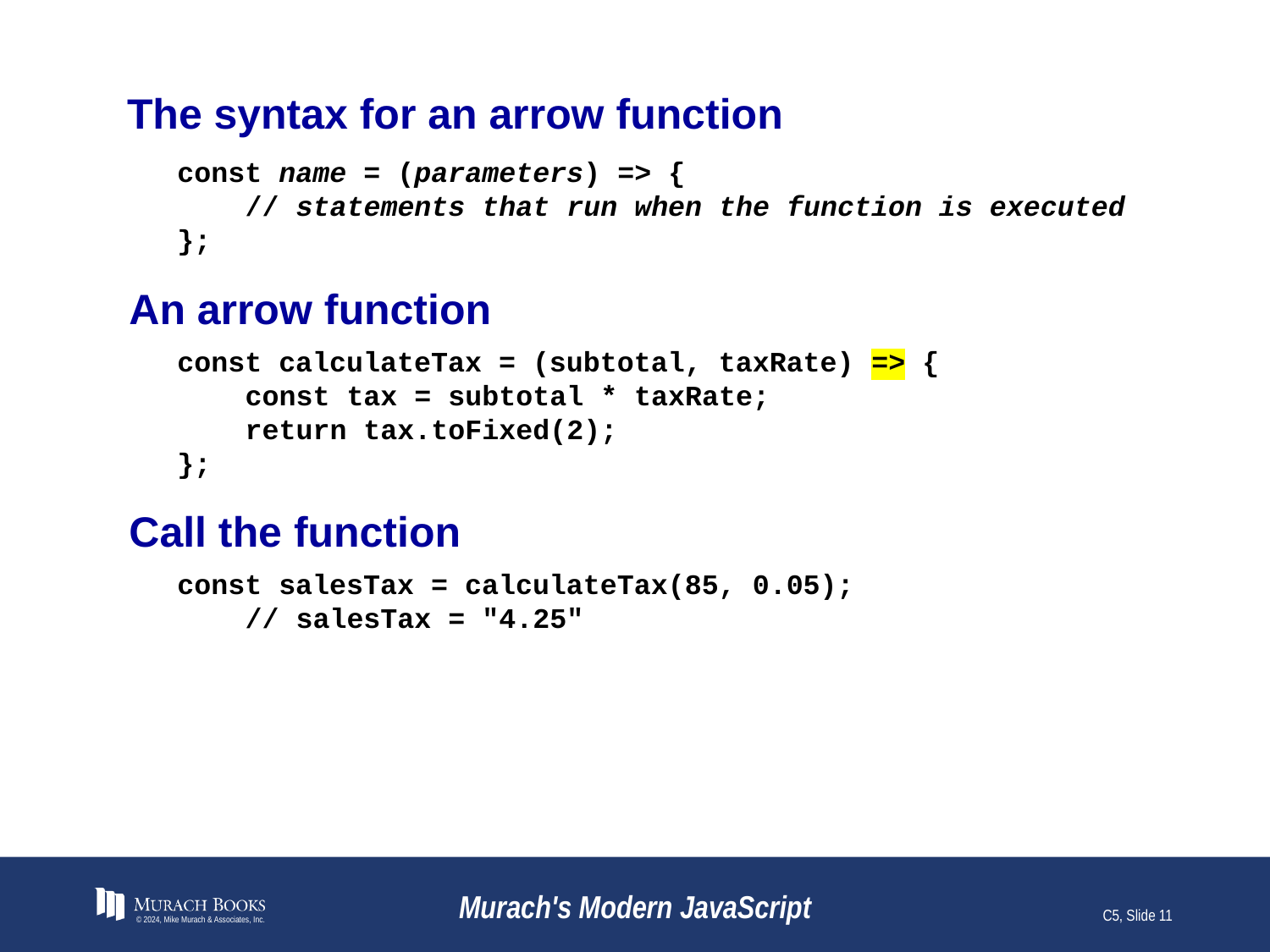

# The syntax for an arrow function
const name = (parameters) => {
    // statements that run when the function is executed
};
An arrow function
const calculateTax = (subtotal, taxRate) => {
    const tax = subtotal * taxRate;
    return tax.toFixed(2);
};
Call the function
const salesTax = calculateTax(85, 0.05);
    // salesTax = "4.25"

© 2024, Mike Murach & Associates, Inc.
Murach's Modern JavaScript

C5, Slide 11